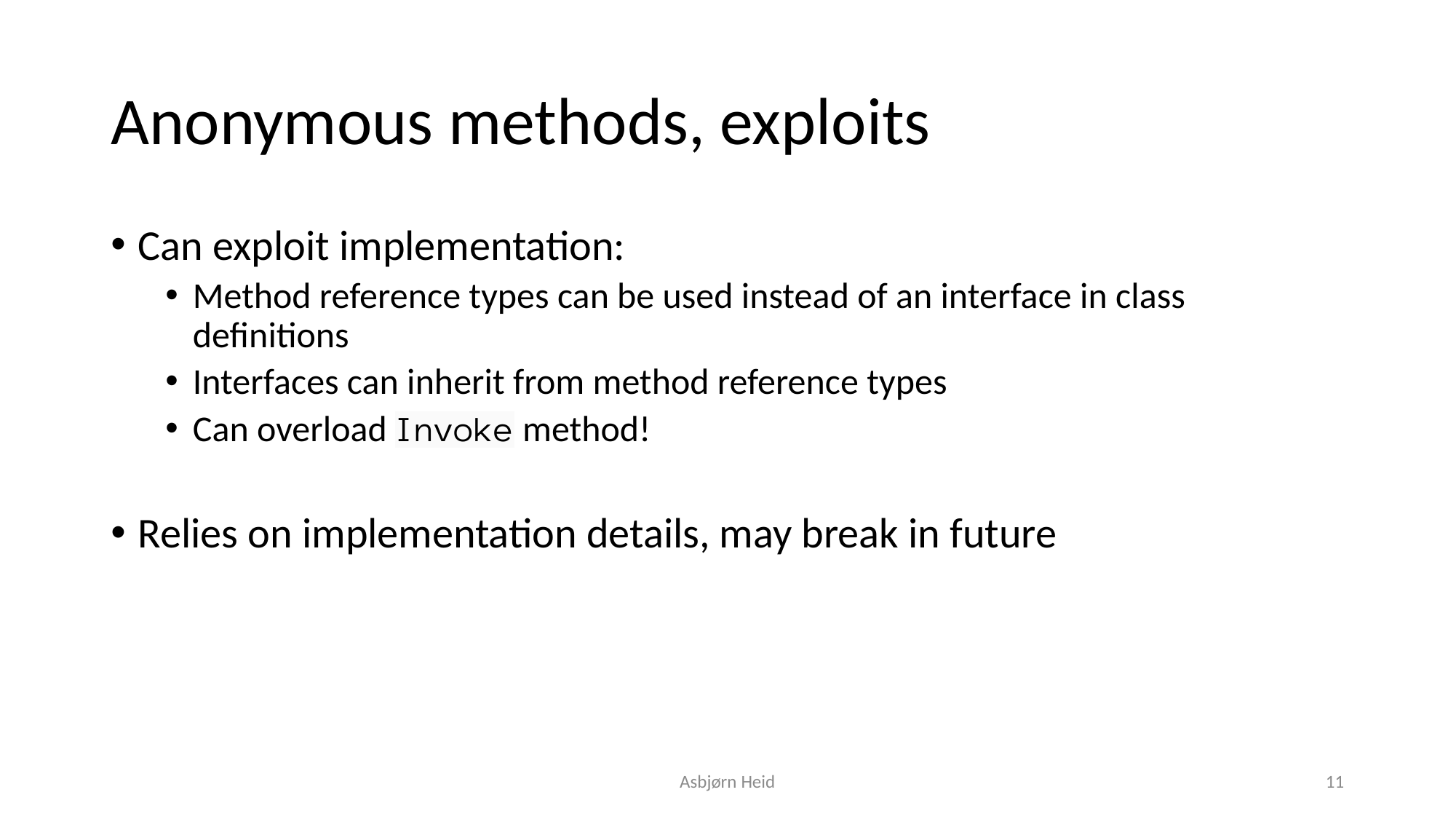

# Anonymous methods, exploits
Can exploit implementation:
Method reference types can be used instead of an interface in class definitions
Interfaces can inherit from method reference types
Can overload Invoke method!

Relies on implementation details, may break in future
Asbjørn Heid
11